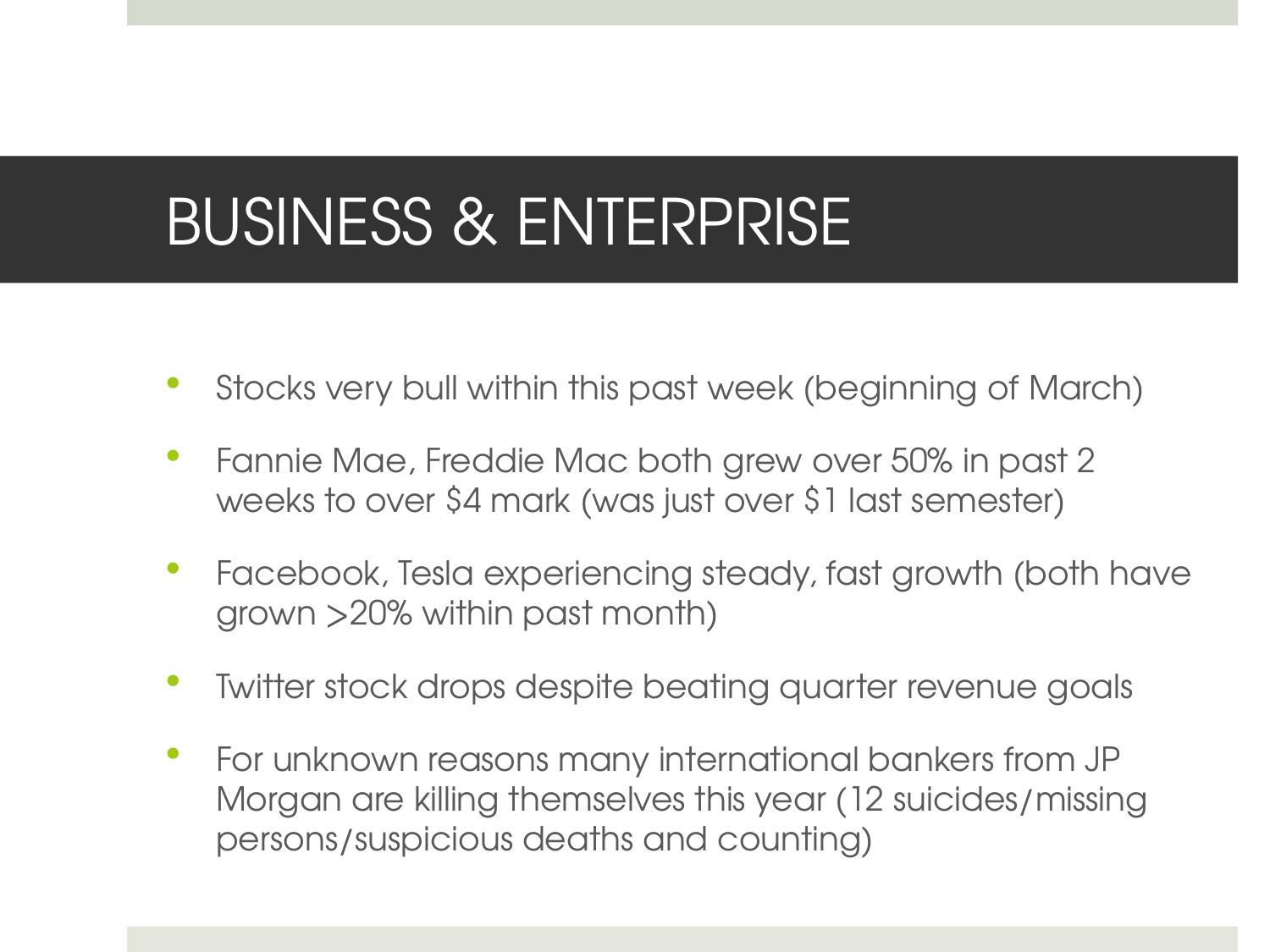

# BUSINESS & ENTERPRISE
Stocks very bull within this past week (beginning of March)
Fannie Mae, Freddie Mac both grew over 50% in past 2 weeks to over $4 mark (was just over $1 last semester)
Facebook, Tesla experiencing steady, fast growth (both have grown >20% within past month)
Twitter stock drops despite beating quarter revenue goals
For unknown reasons many international bankers from JP Morgan are killing themselves this year (12 suicides/missing persons/suspicious deaths and counting)